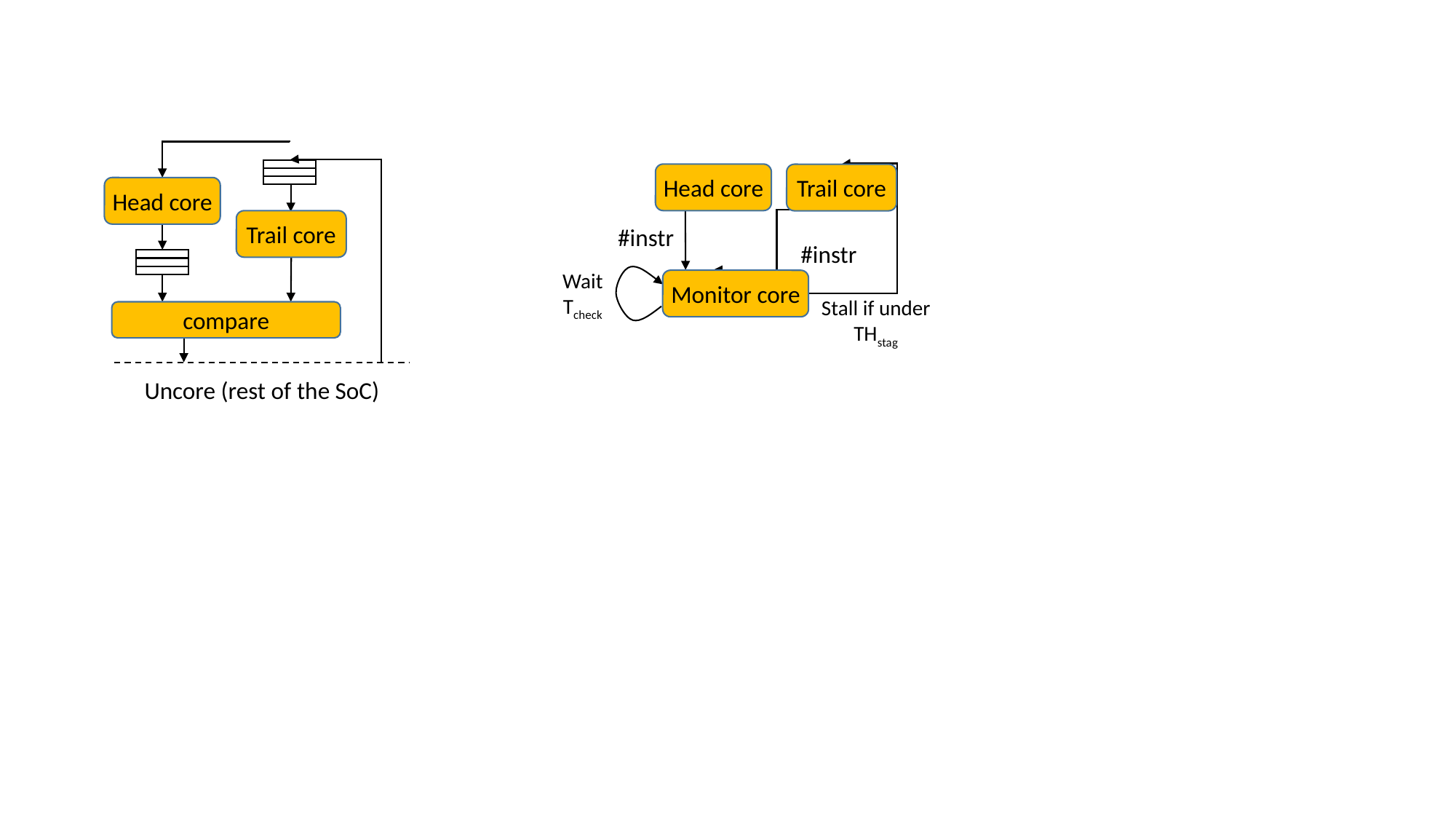

Head core
Trail core
Head core
Trail core
#instr
#instr

Wait Tcheck

Monitor core
Stall if under THstag
compare
Uncore (rest of the SoC)